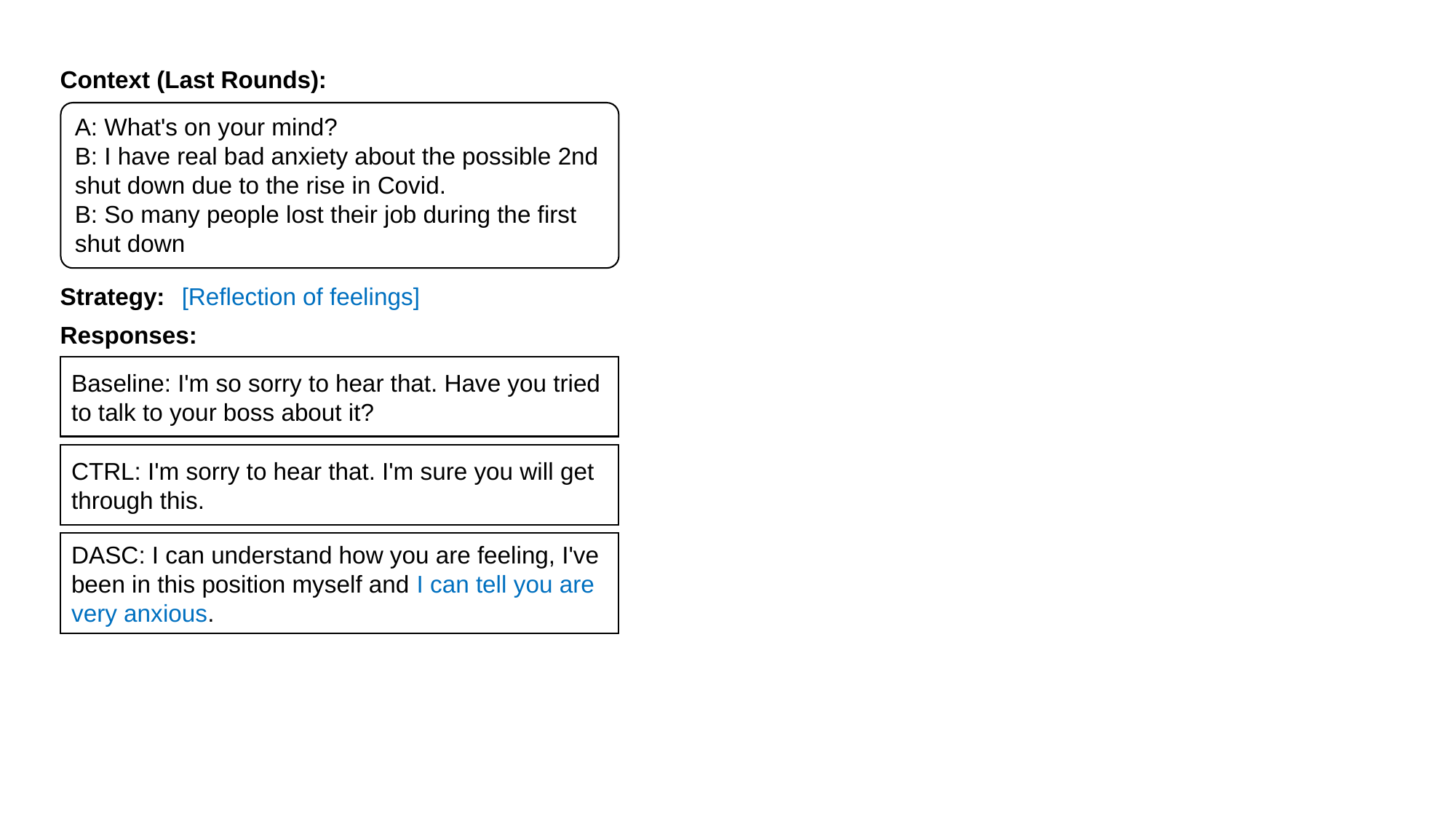

Context (Last Rounds):
A: What's on your mind?
B: I have real bad anxiety about the possible 2nd shut down due to the rise in Covid.
B: So many people lost their job during the first shut down
Strategy:
[Reflection of feelings]
Responses:
Baseline: I'm so sorry to hear that. Have you tried to talk to your boss about it?
CTRL: I'm sorry to hear that. I'm sure you will get through this.
DASC: I can understand how you are feeling, I've been in this position myself and I can tell you are very anxious.